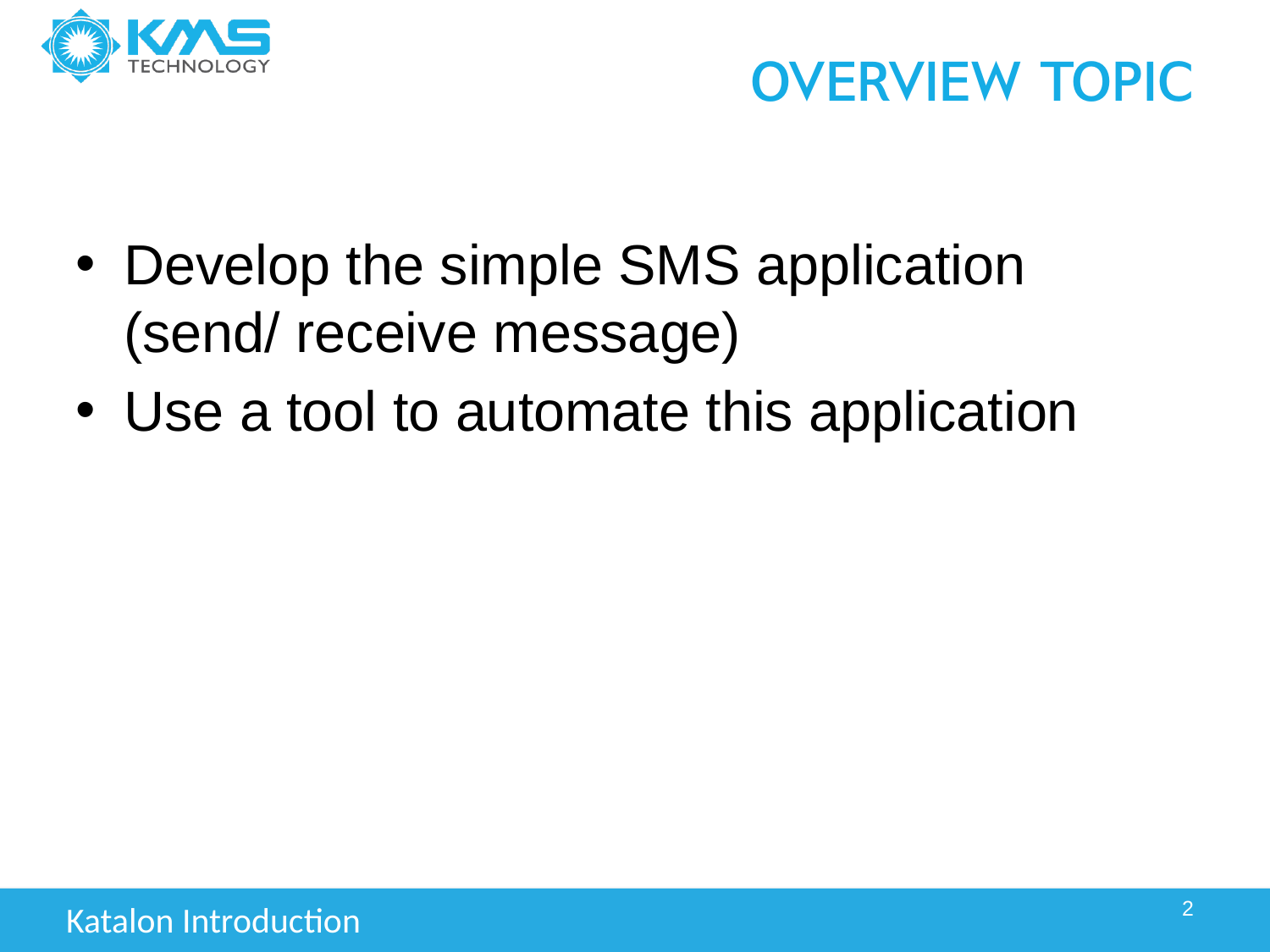

# Overview Topic
Develop the simple SMS application (send/ receive message)
Use a tool to automate this application
2
Katalon Introduction